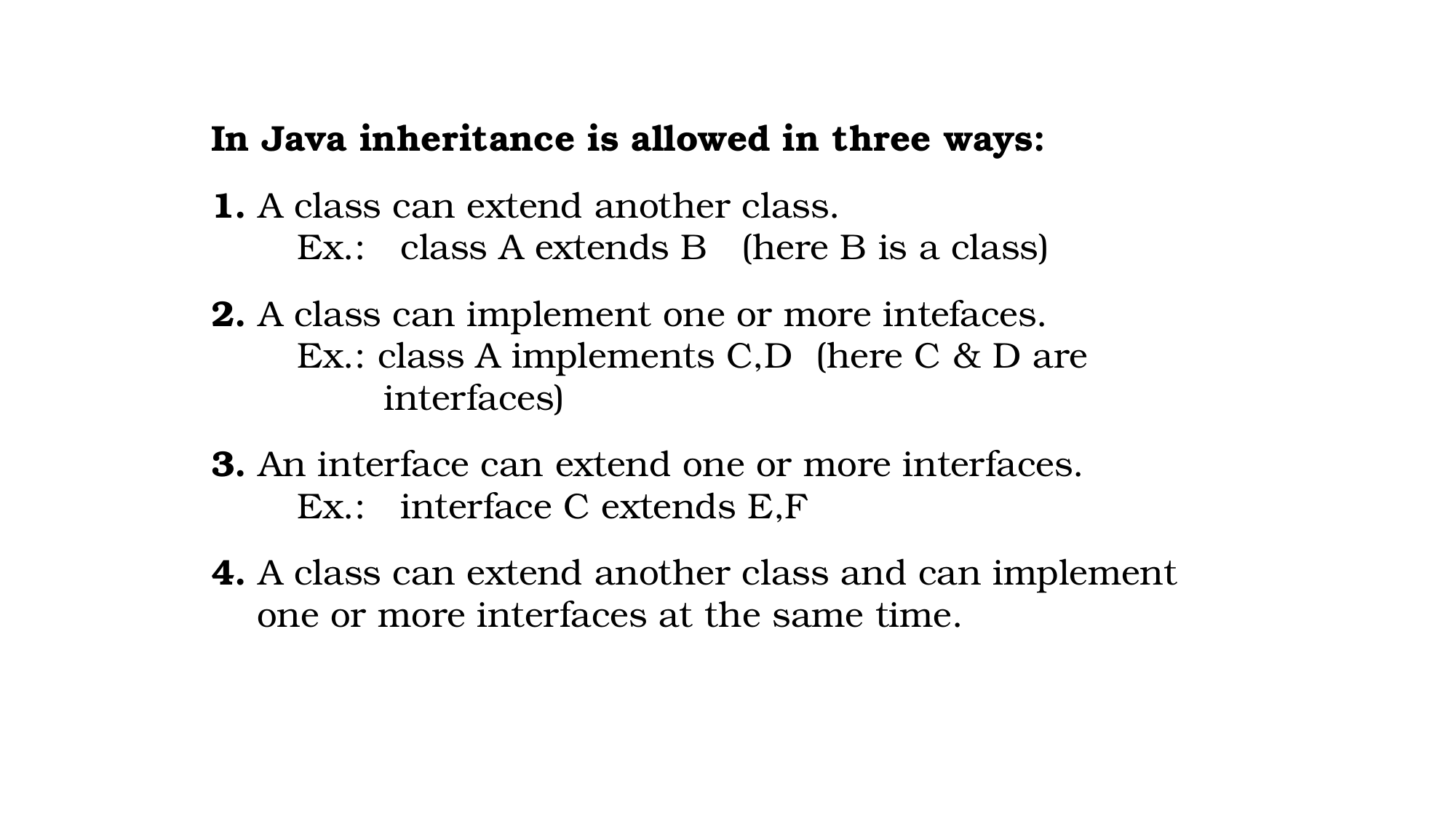

In Java inheritance is allowed in three ways:

1. A class can extend another class.
	Ex.:   class A extends B   (here B is a class)

2. A class can implement one or more intefaces.
	Ex.: class A implements C,D  (here C & D are
		interfaces)

3. An interface can extend one or more interfaces.
	Ex.:   interface C extends E,F

4. A class can extend another class and can implement
    one or more interfaces at the same time.